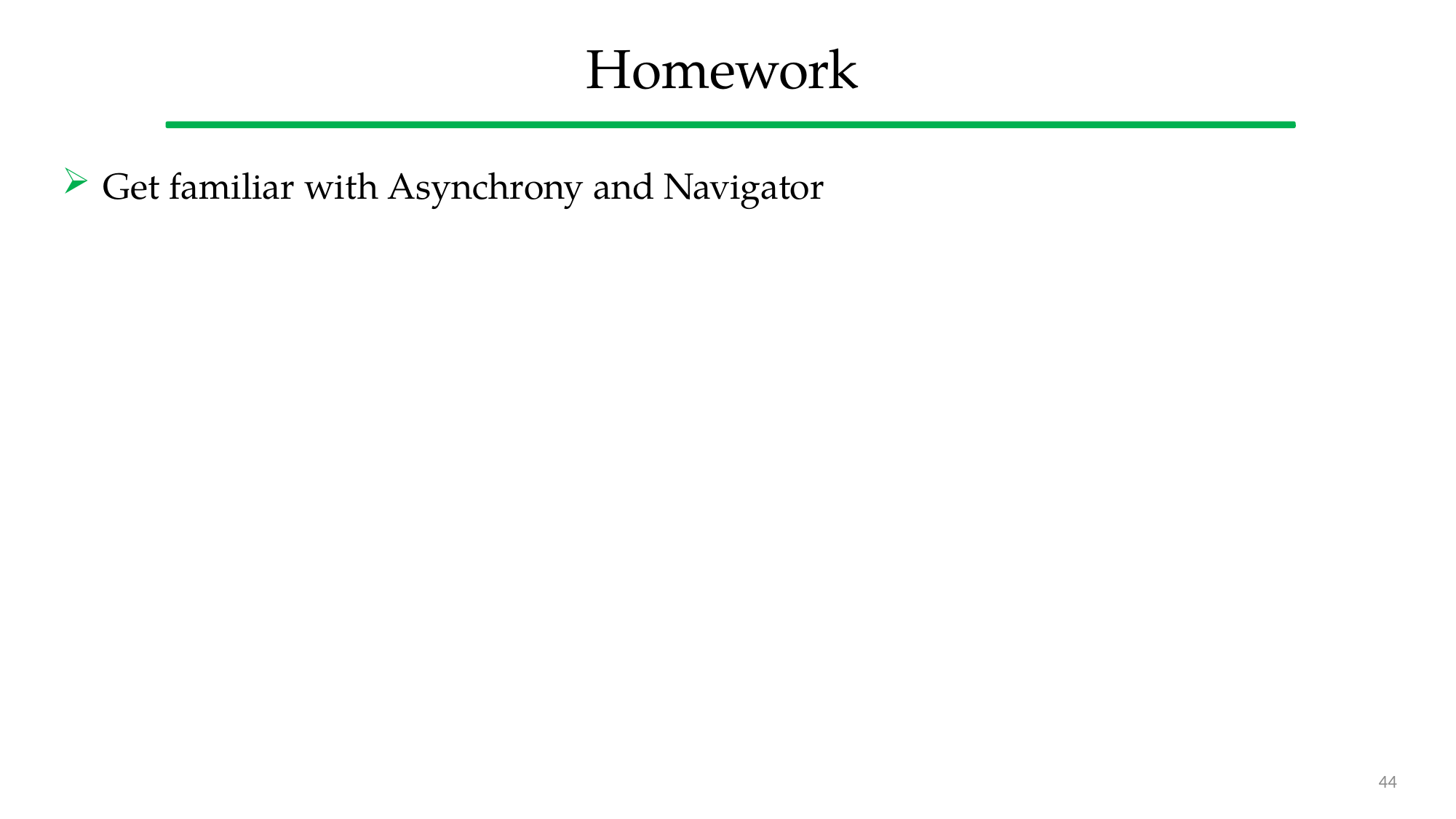

# Homework
Get familiar with Asynchrony and Navigator
44